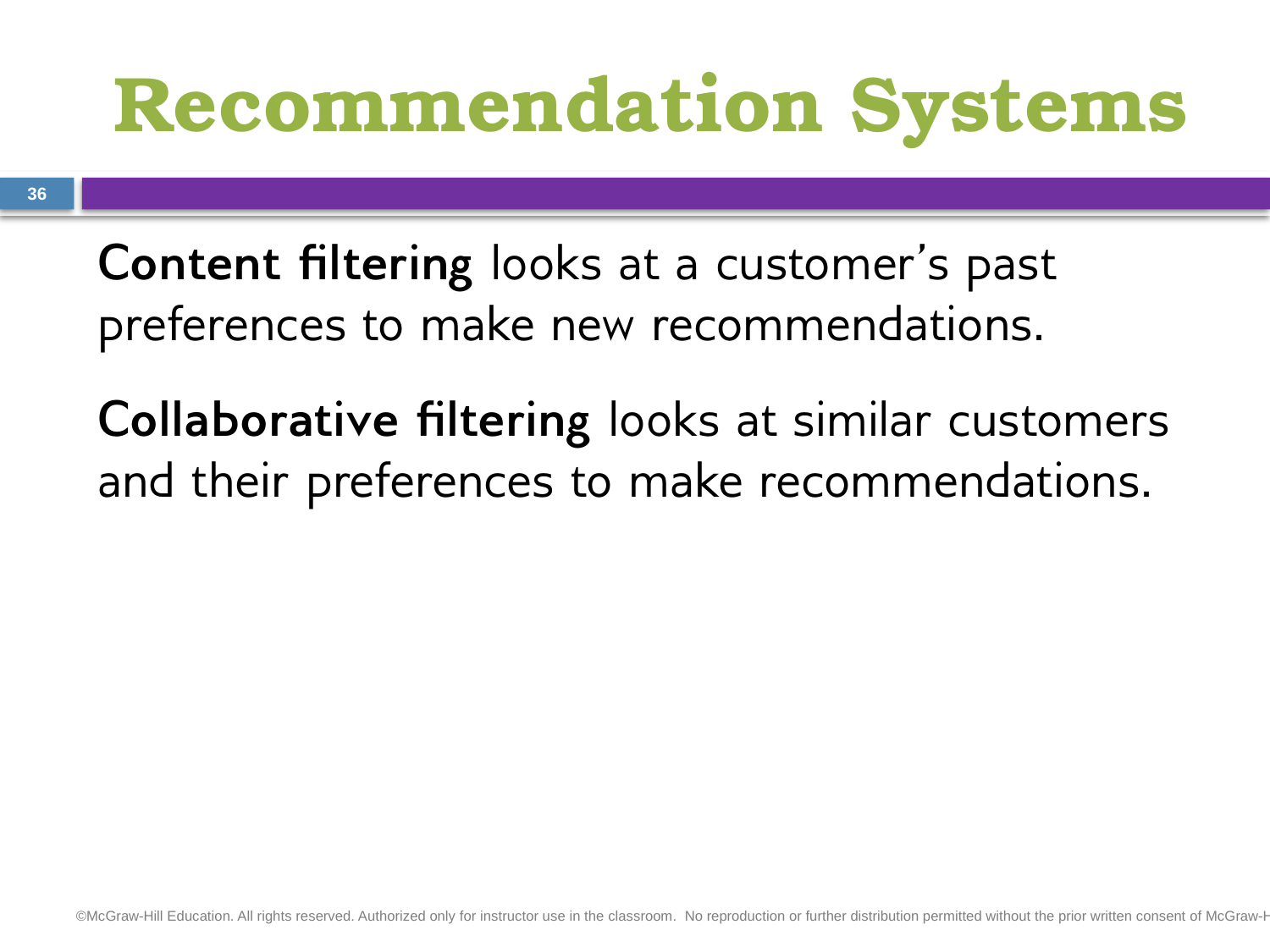

# Recommendation Systems
36
Content filtering looks at a customer’s past preferences to make new recommendations.
Collaborative filtering looks at similar customers and their preferences to make recommendations.
©McGraw-Hill Education. All rights reserved. Authorized only for instructor use in the classroom.  No reproduction or further distribution permitted without the prior written consent of McGraw-Hill Education.